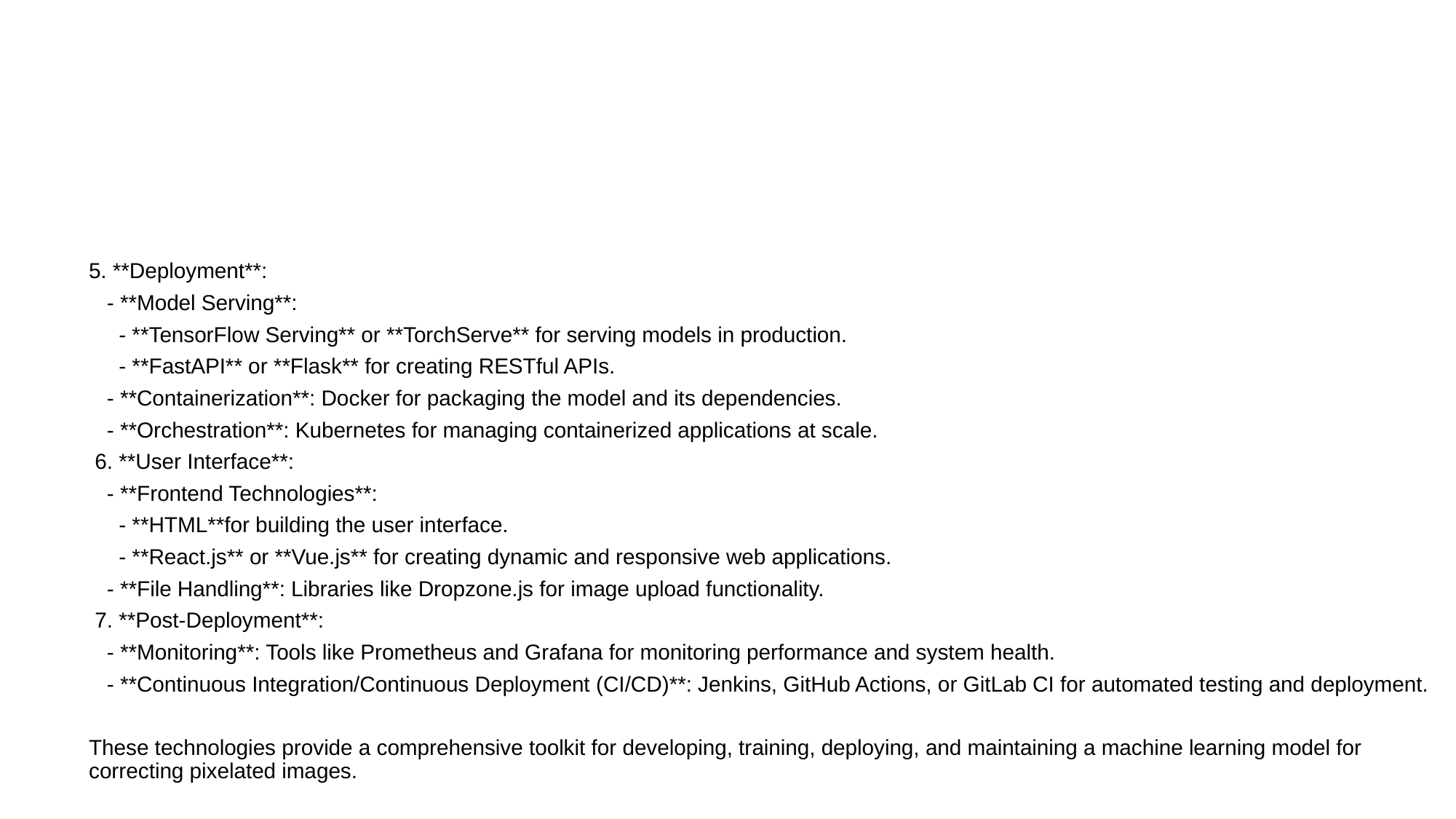

#
5. **Deployment**:
   - **Model Serving**:
     - **TensorFlow Serving** or **TorchServe** for serving models in production.
     - **FastAPI** or **Flask** for creating RESTful APIs.
   - **Containerization**: Docker for packaging the model and its dependencies.
   - **Orchestration**: Kubernetes for managing containerized applications at scale.
 6. **User Interface**:
   - **Frontend Technologies**:
     - **HTML**for building the user interface.
     - **React.js** or **Vue.js** for creating dynamic and responsive web applications.
   - **File Handling**: Libraries like Dropzone.js for image upload functionality.
 7. **Post-Deployment**:
   - **Monitoring**: Tools like Prometheus and Grafana for monitoring performance and system health.
   - **Continuous Integration/Continuous Deployment (CI/CD)**: Jenkins, GitHub Actions, or GitLab CI for automated testing and deployment.

These technologies provide a comprehensive toolkit for developing, training, deploying, and maintaining a machine learning model for correcting pixelated images.